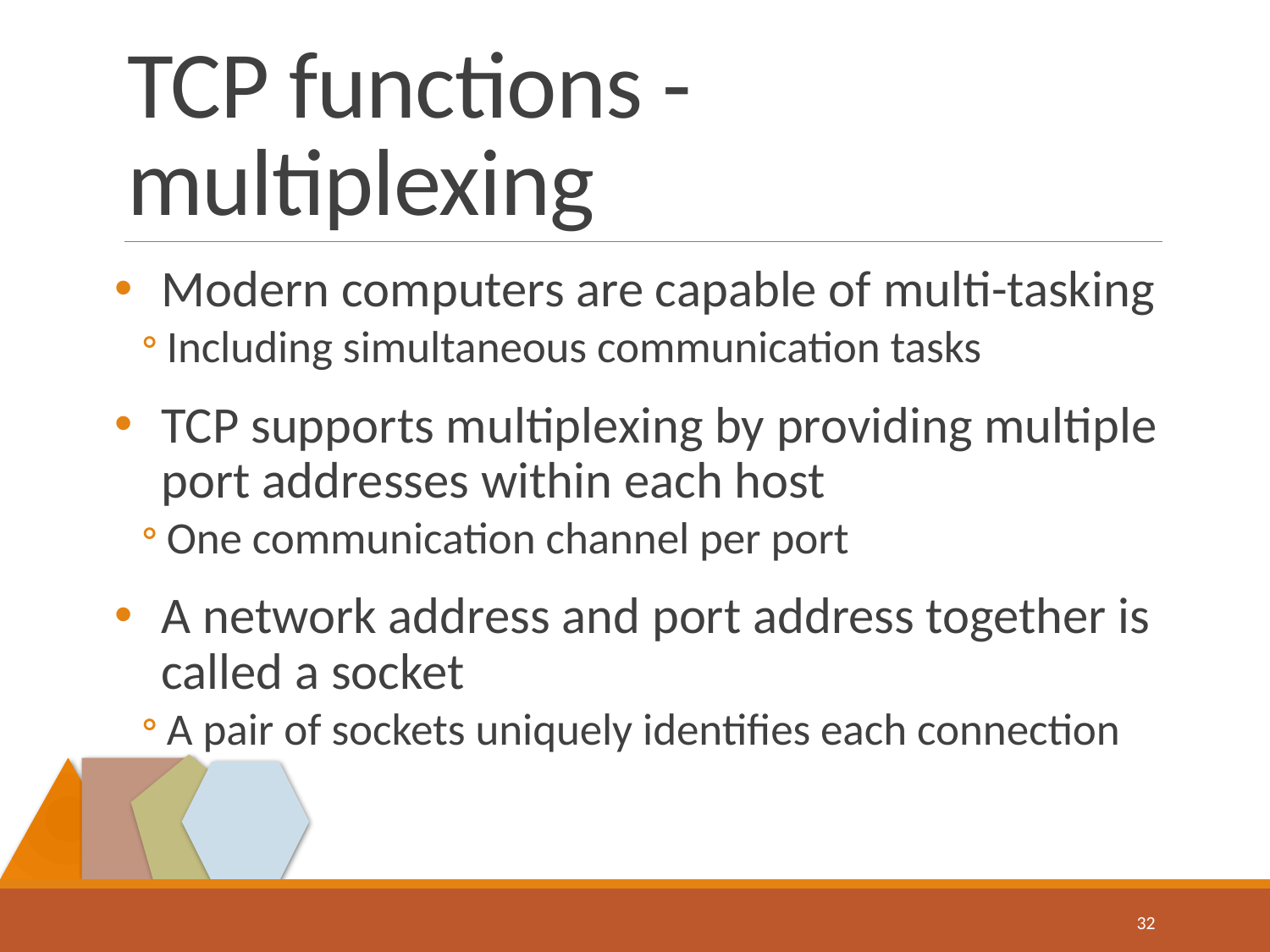

# TCP functions - multiplexing
Modern computers are capable of multi-tasking
Including simultaneous communication tasks
TCP supports multiplexing by providing multiple port addresses within each host
One communication channel per port
A network address and port address together is called a socket
A pair of sockets uniquely identifies each connection
32